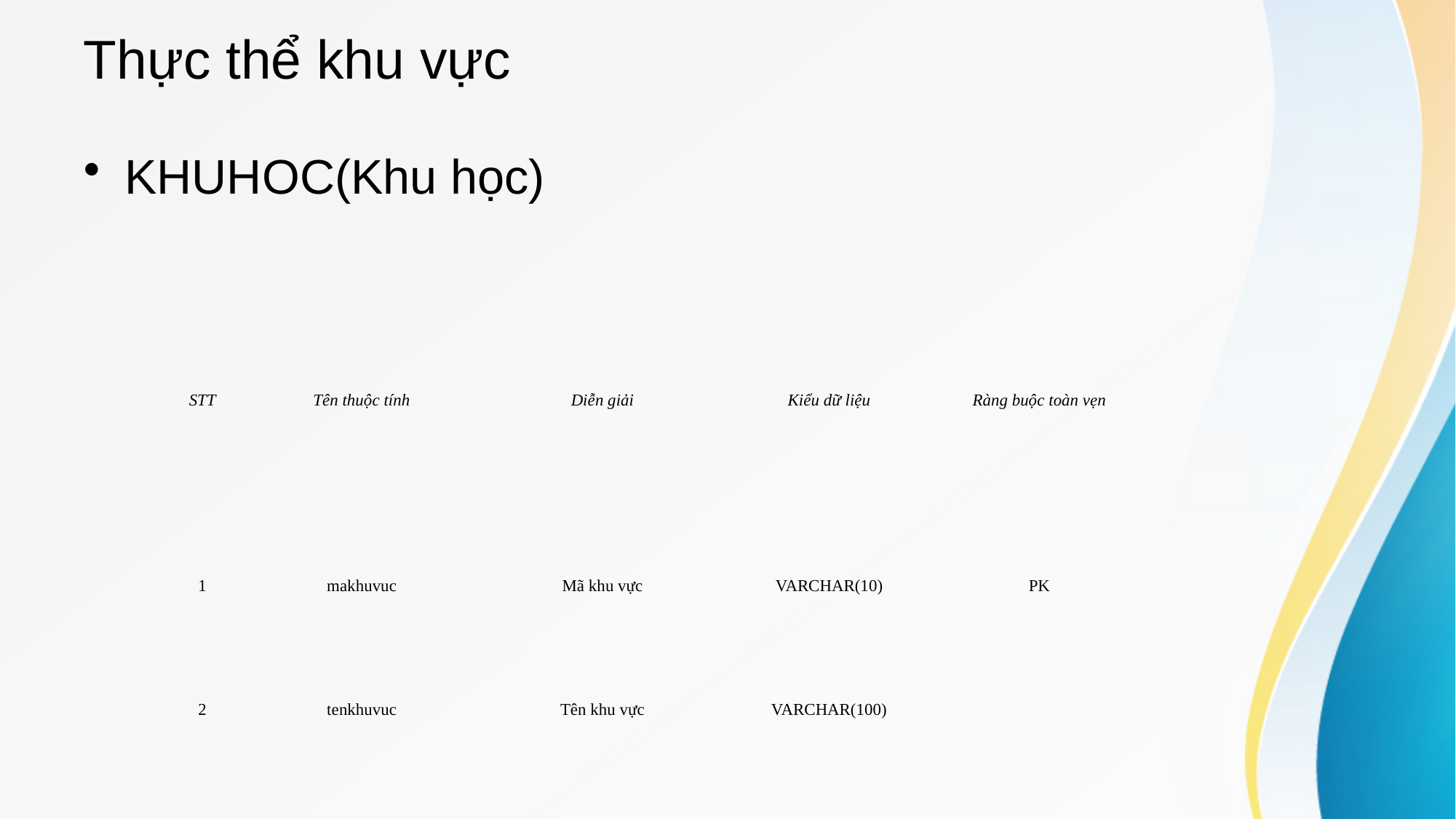

# Thực thể khu vực
KHUHOC(Khu học)

| STT | Tên thuộc tính | Diễn giải | Kiểu dữ liệu | Ràng buộc toàn vẹn |
| --- | --- | --- | --- | --- |
| 1 | makhuvuc | Mã khu vực | VARCHAR(10) | PK |
| 2 | tenkhuvuc | Tên khu vực | VARCHAR(100) |  |
|  |  |  |  |  |
| --- | --- | --- | --- | --- |
|  |  |  |  |  |
|  |  |  |  |  |